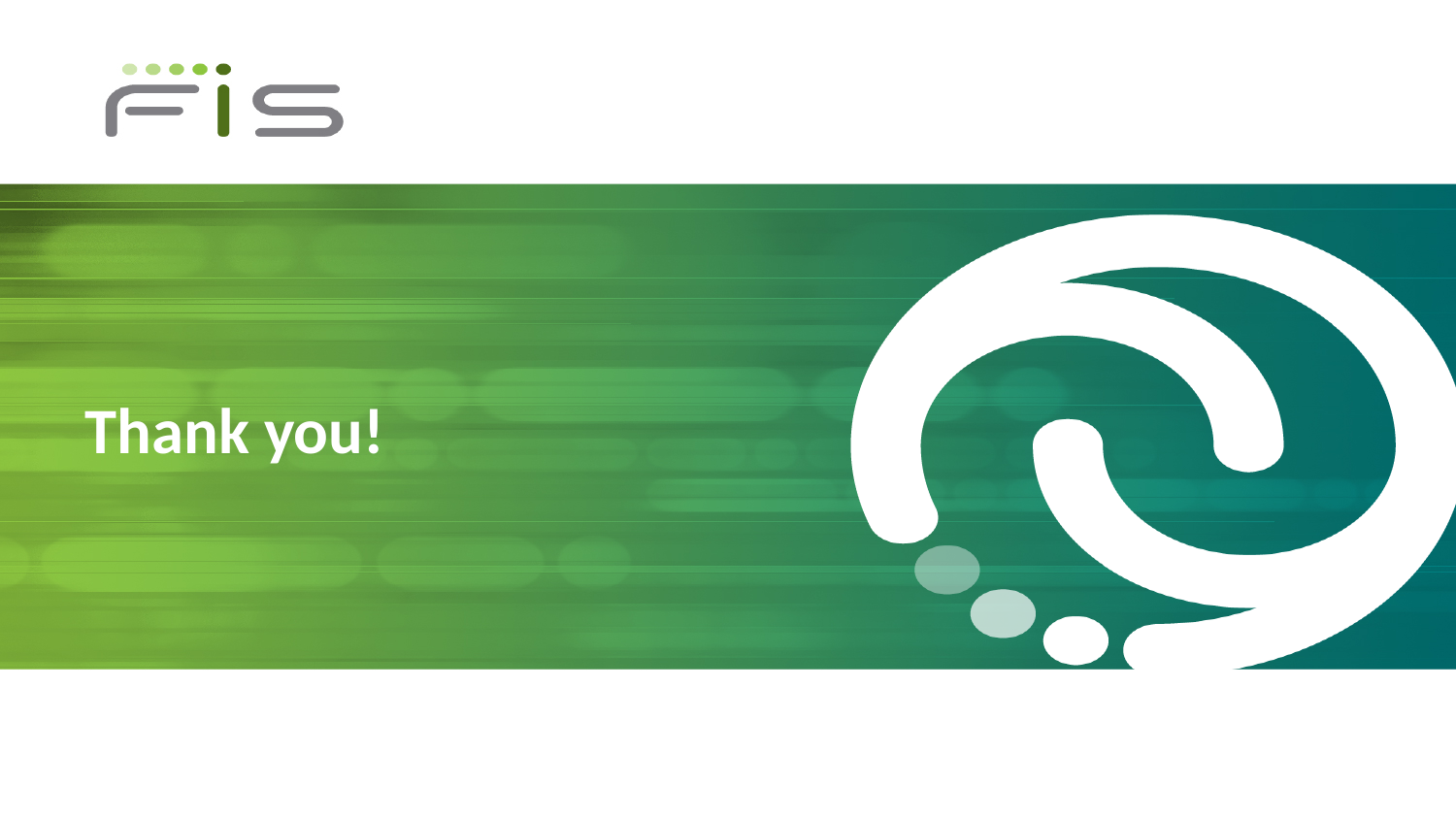

Thank you slide

Header
• Font: Calibri, 32 pt, Bold
• Color: White

Presenter Name
• Font: Calibri, 18 pt, Bold
• Color: White

Contact information
• Font: Calibri, 16 pt
• Color: White

NO PAGE NUMBER

Click on the corner of this text box to delete

# Thank you!